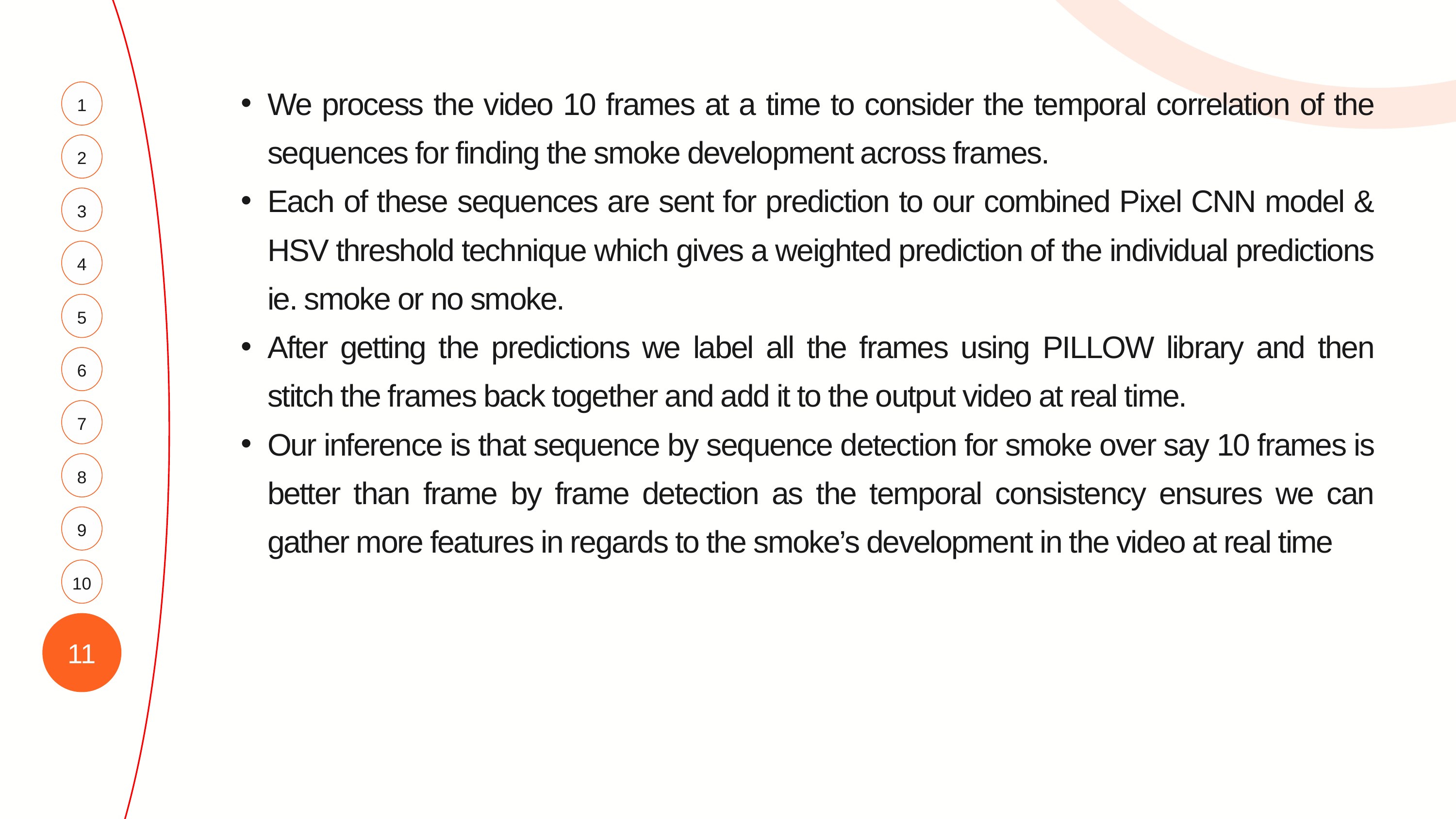

We process the video 10 frames at a time to consider the temporal correlation of the sequences for finding the smoke development across frames.
Each of these sequences are sent for prediction to our combined Pixel CNN model & HSV threshold technique which gives a weighted prediction of the individual predictions ie. smoke or no smoke.
After getting the predictions we label all the frames using PILLOW library and then stitch the frames back together and add it to the output video at real time.
Our inference is that sequence by sequence detection for smoke over say 10 frames is better than frame by frame detection as the temporal consistency ensures we can gather more features in regards to the smoke’s development in the video at real time

1

2

3

4

5

6

7

8

9

10

11